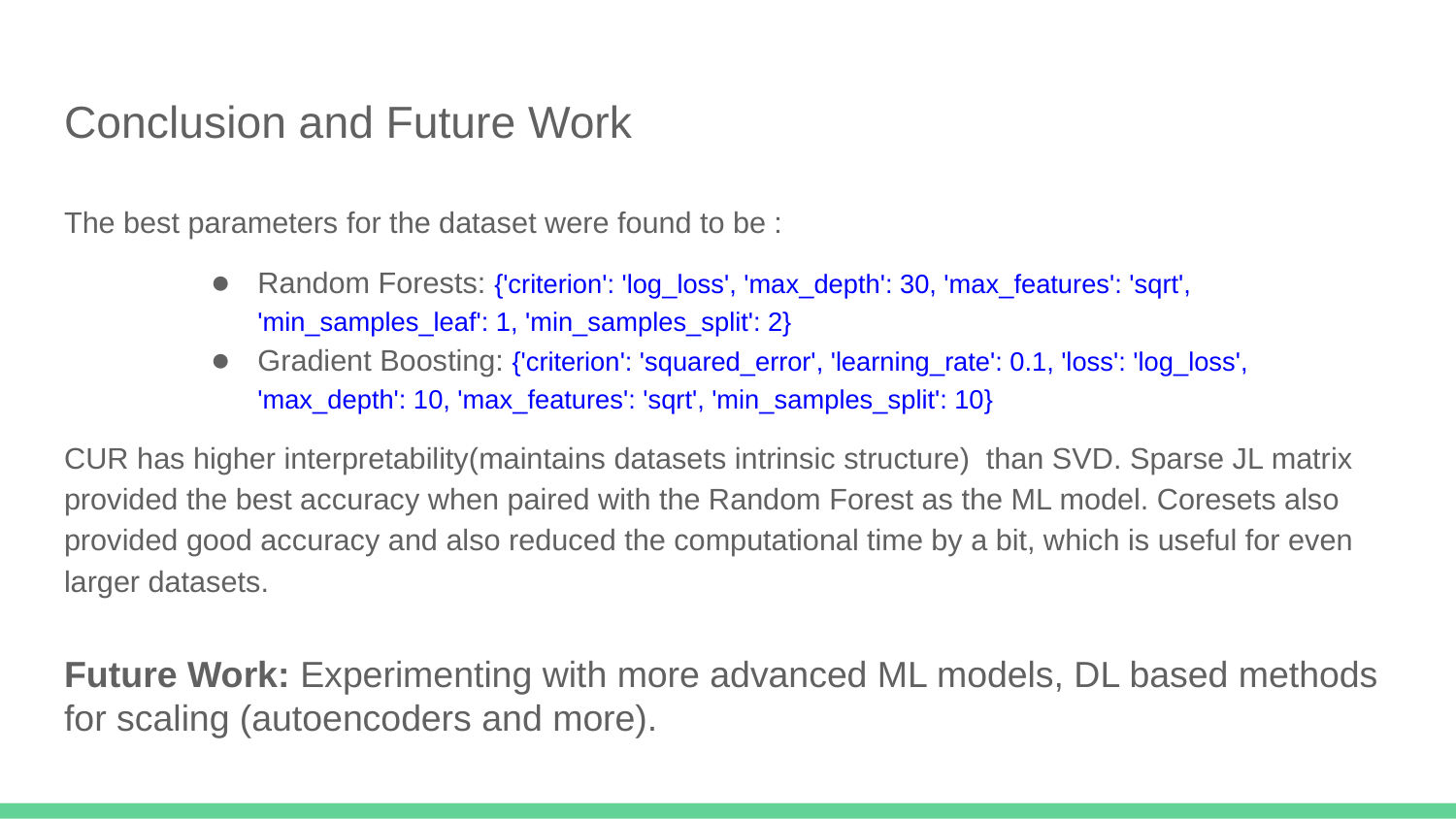

# Conclusion and Future Work
The best parameters for the dataset were found to be :
Random Forests: {'criterion': 'log_loss', 'max_depth': 30, 'max_features': 'sqrt', 'min_samples_leaf': 1, 'min_samples_split': 2}
Gradient Boosting: {'criterion': 'squared_error', 'learning_rate': 0.1, 'loss': 'log_loss', 'max_depth': 10, 'max_features': 'sqrt', 'min_samples_split': 10}
CUR has higher interpretability(maintains datasets intrinsic structure)  than SVD. Sparse JL matrix provided the best accuracy when paired with the Random Forest as the ML model. Coresets also provided good accuracy and also reduced the computational time by a bit, which is useful for even larger datasets.
Future Work: Experimenting with more advanced ML models, DL based methods for scaling (autoencoders and more).